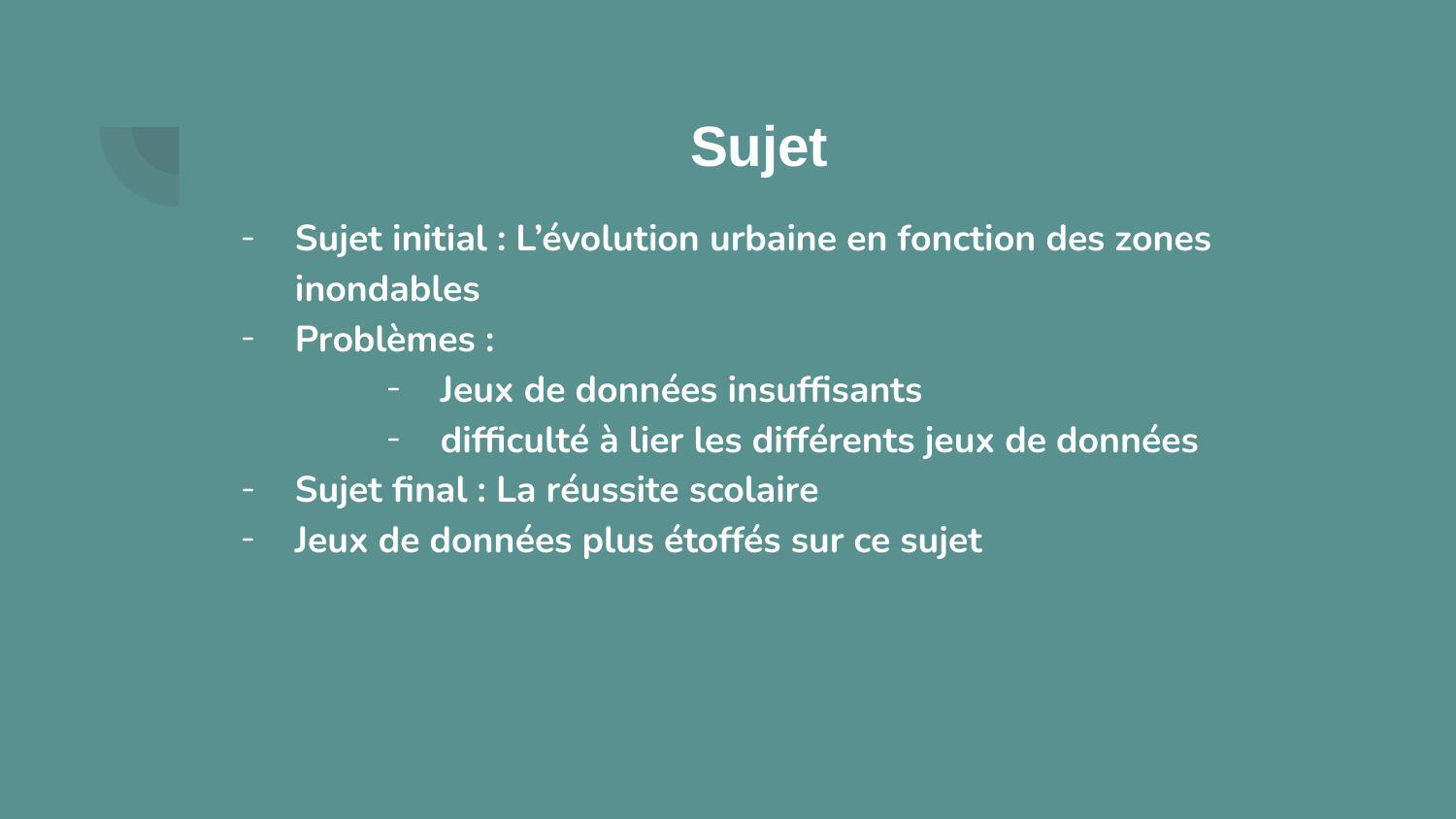

# Sujet
Sujet initial : L’évolution urbaine en fonction des zones inondables
Problèmes :
Jeux de données insuffisants
difficulté à lier les différents jeux de données
Sujet final : La réussite scolaire
Jeux de données plus étoffés sur ce sujet